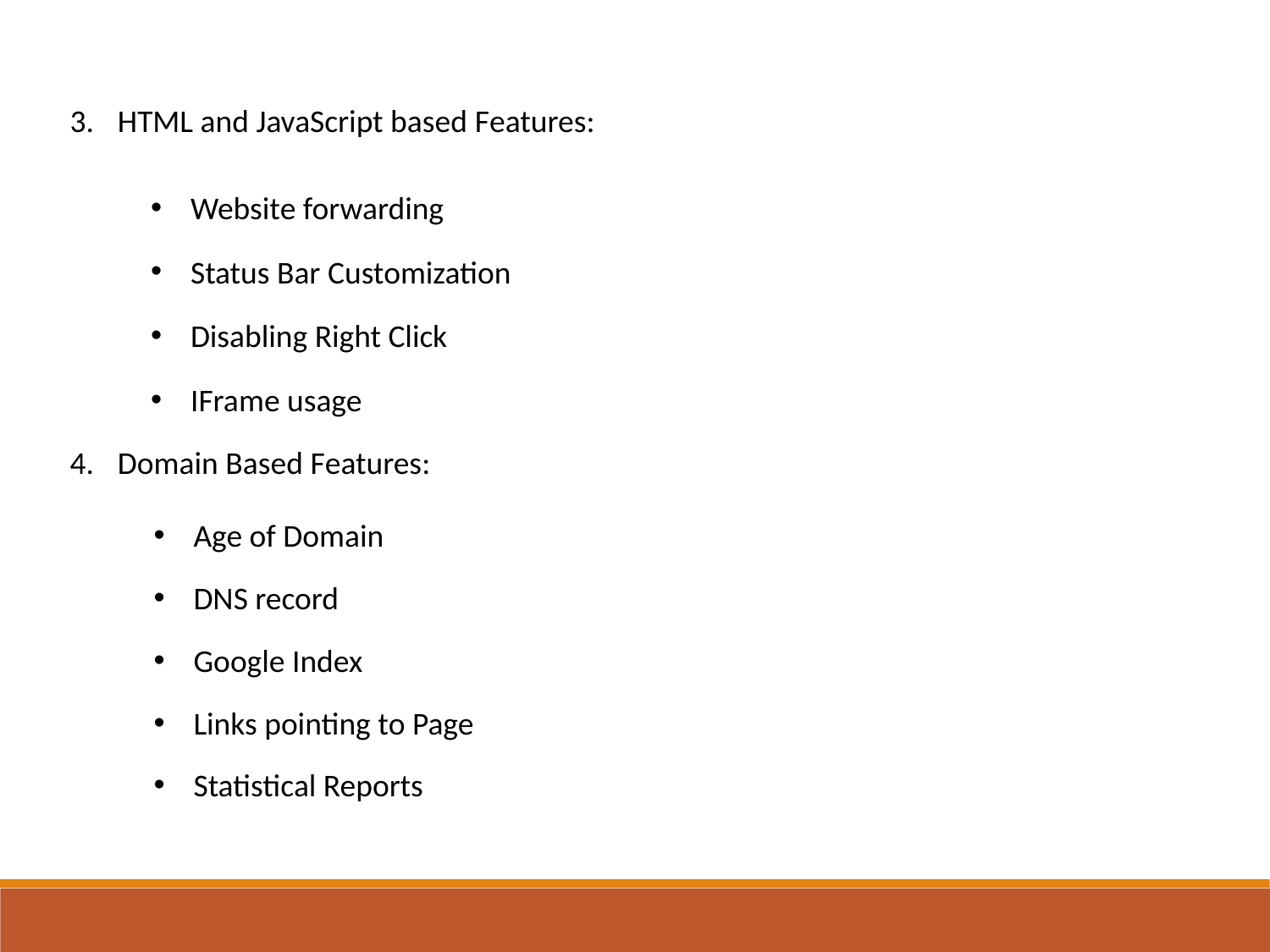

HTML and JavaScript based Features:
Website forwarding
Status Bar Customization
Disabling Right Click
IFrame usage
Domain Based Features:
Age of Domain
DNS record
Google Index
Links pointing to Page
Statistical Reports